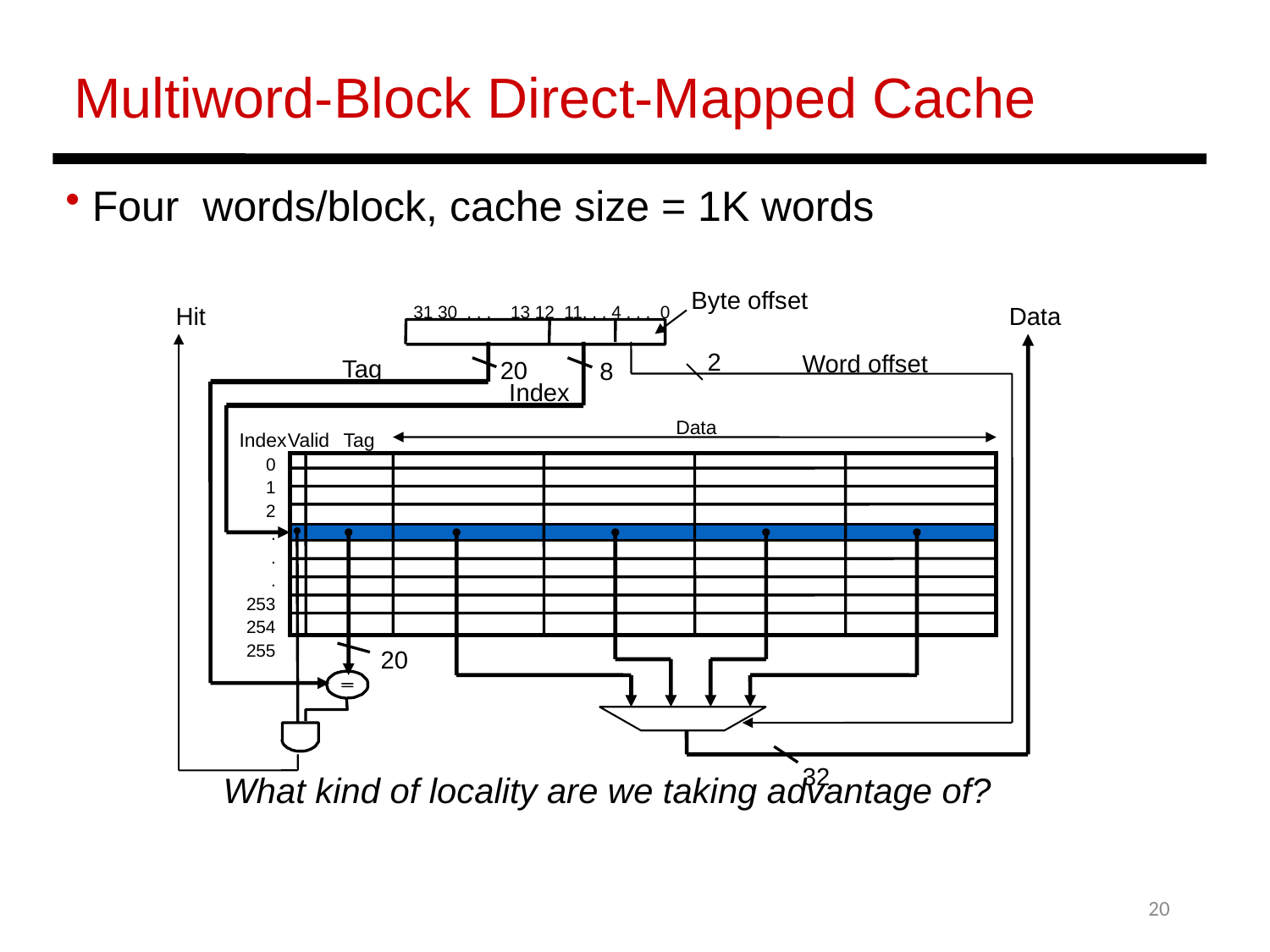

Multiword-Block Direct-Mapped Cache

 Four  words/block, cache size = 1K words
Byte offset
31 30  . . .    13 12  11. . . 4 . . .  0

Hit

Data

Word offset

32
2

Tag
20

8

Index

Data
Index
Valid
Tag

0
1
2
.
.
.
253
254
255

20

What kind of locality are we taking advantage of?
20